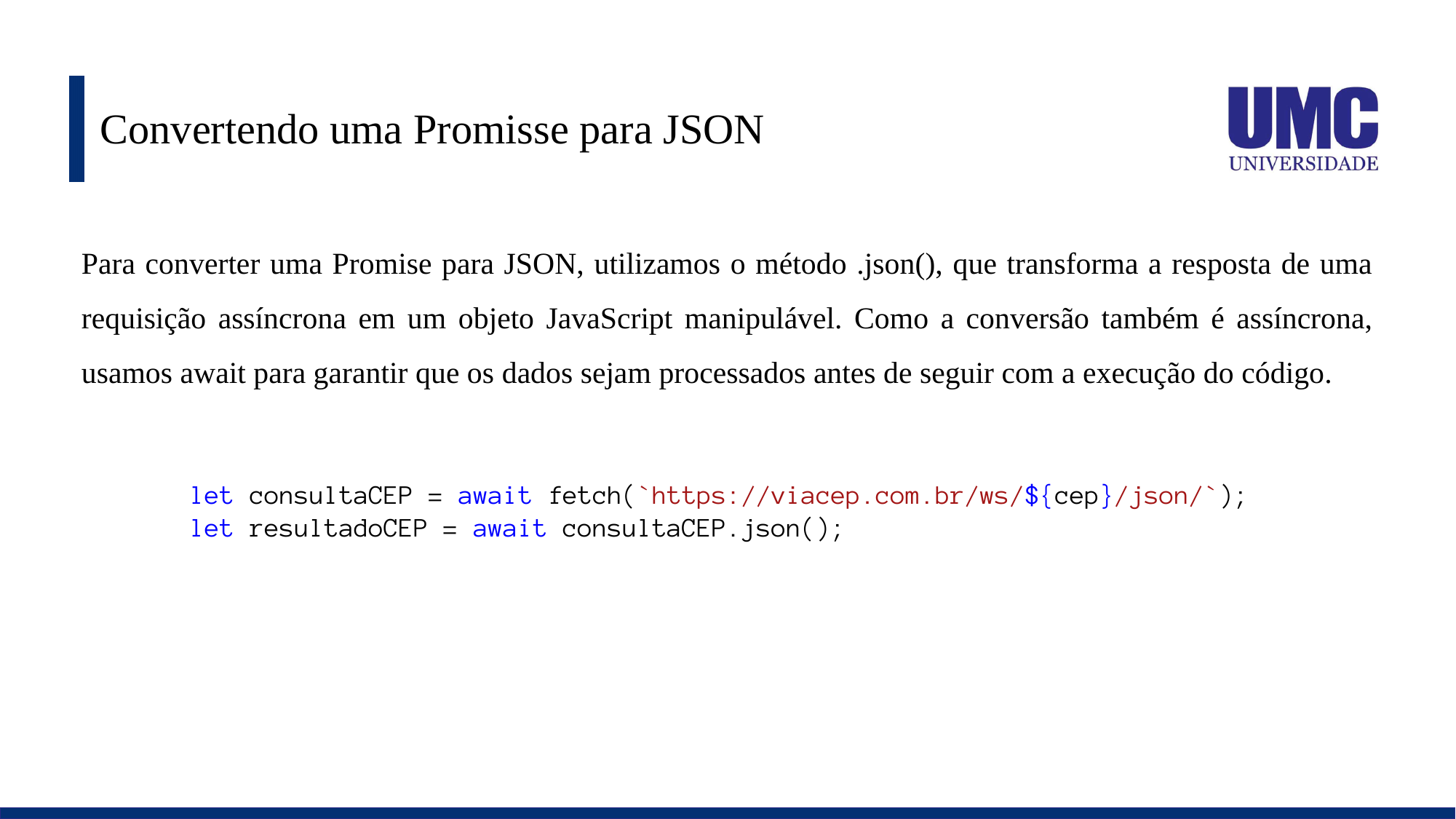

# Convertendo uma Promisse para JSON
Para converter uma Promise para JSON, utilizamos o método .json(), que transforma a resposta de uma requisição assíncrona em um objeto JavaScript manipulável. Como a conversão também é assíncrona, usamos await para garantir que os dados sejam processados antes de seguir com a execução do código.
let consultaCEP = await fetch(`https://viacep.com.br/ws/${cep}/json/`);
let resultadoCEP = await consultaCEP.json();